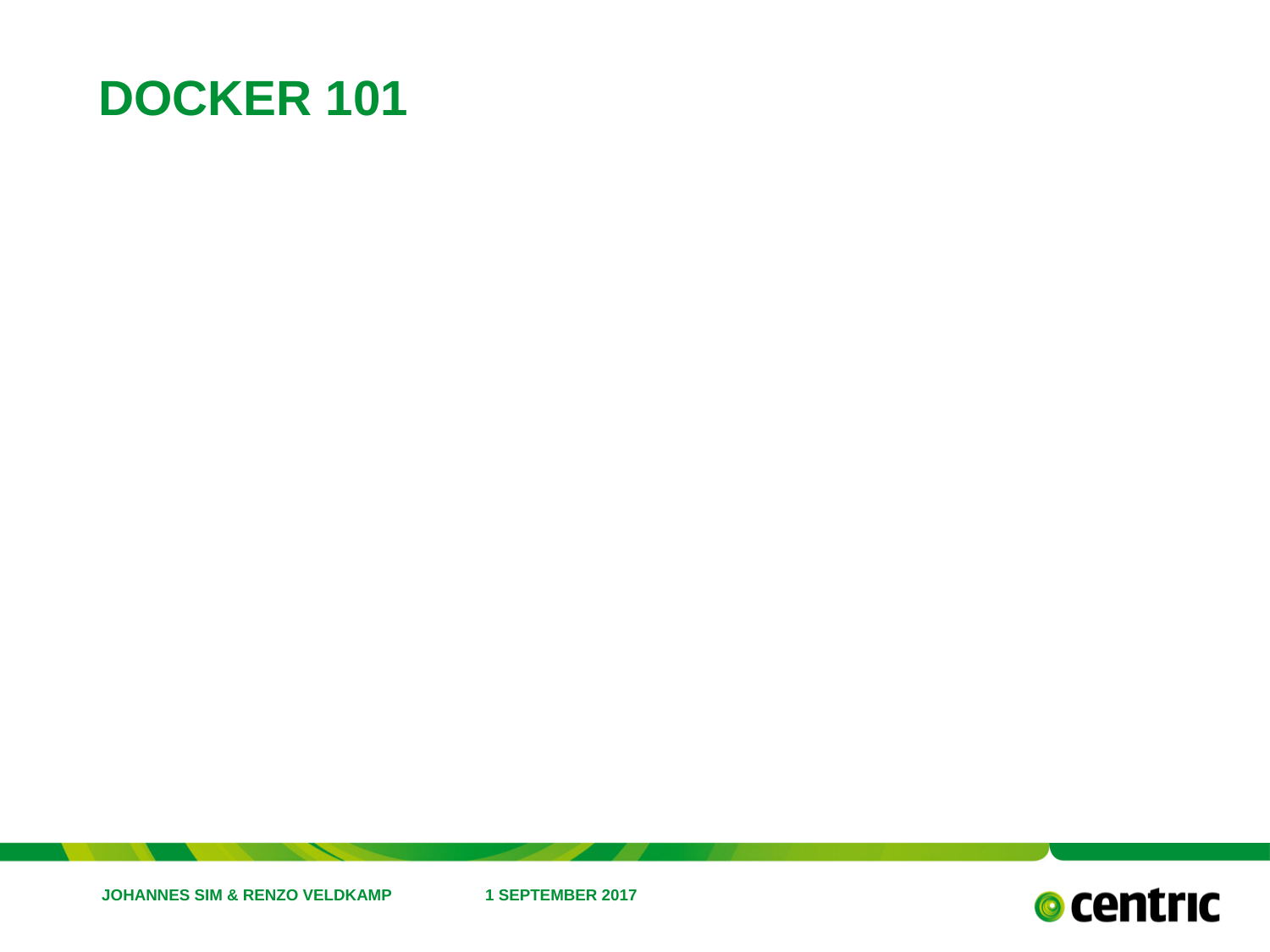

# docker 101

Johannes Sim & Renzo veldkamp
1 september 2017